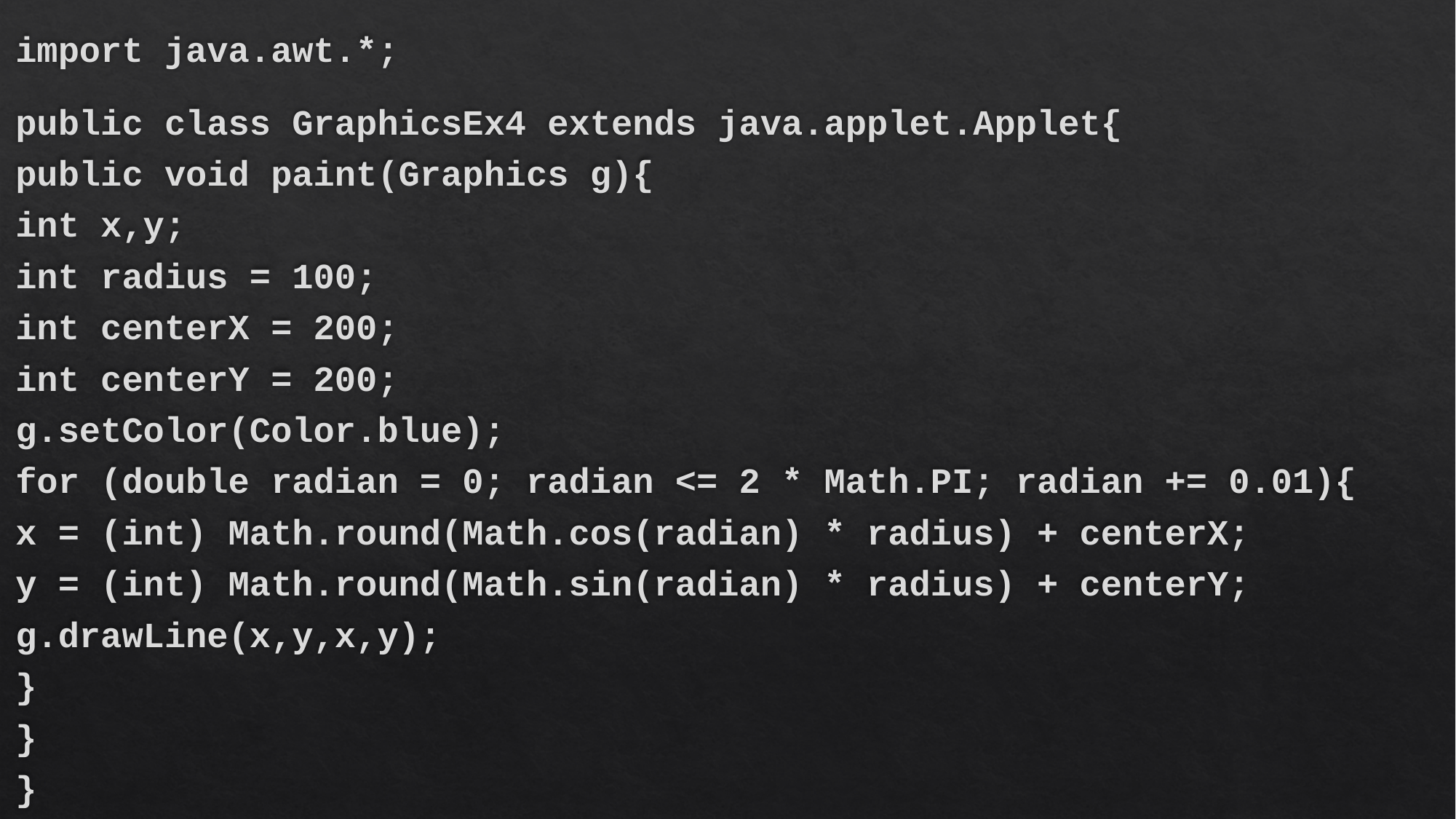

import java.awt.*;
public class GraphicsEx4 extends java.applet.Applet{
	public void paint(Graphics g){
		int x,y;
		int radius = 100;
		int centerX = 200;
		int centerY = 200;
		g.setColor(Color.blue);
		for (double radian = 0; radian <= 2 * Math.PI; radian += 0.01){
			x = (int) Math.round(Math.cos(radian) * radius) + centerX;
			y = (int) Math.round(Math.sin(radian) * radius) + centerY;
			g.drawLine(x,y,x,y);
		}
	}
}